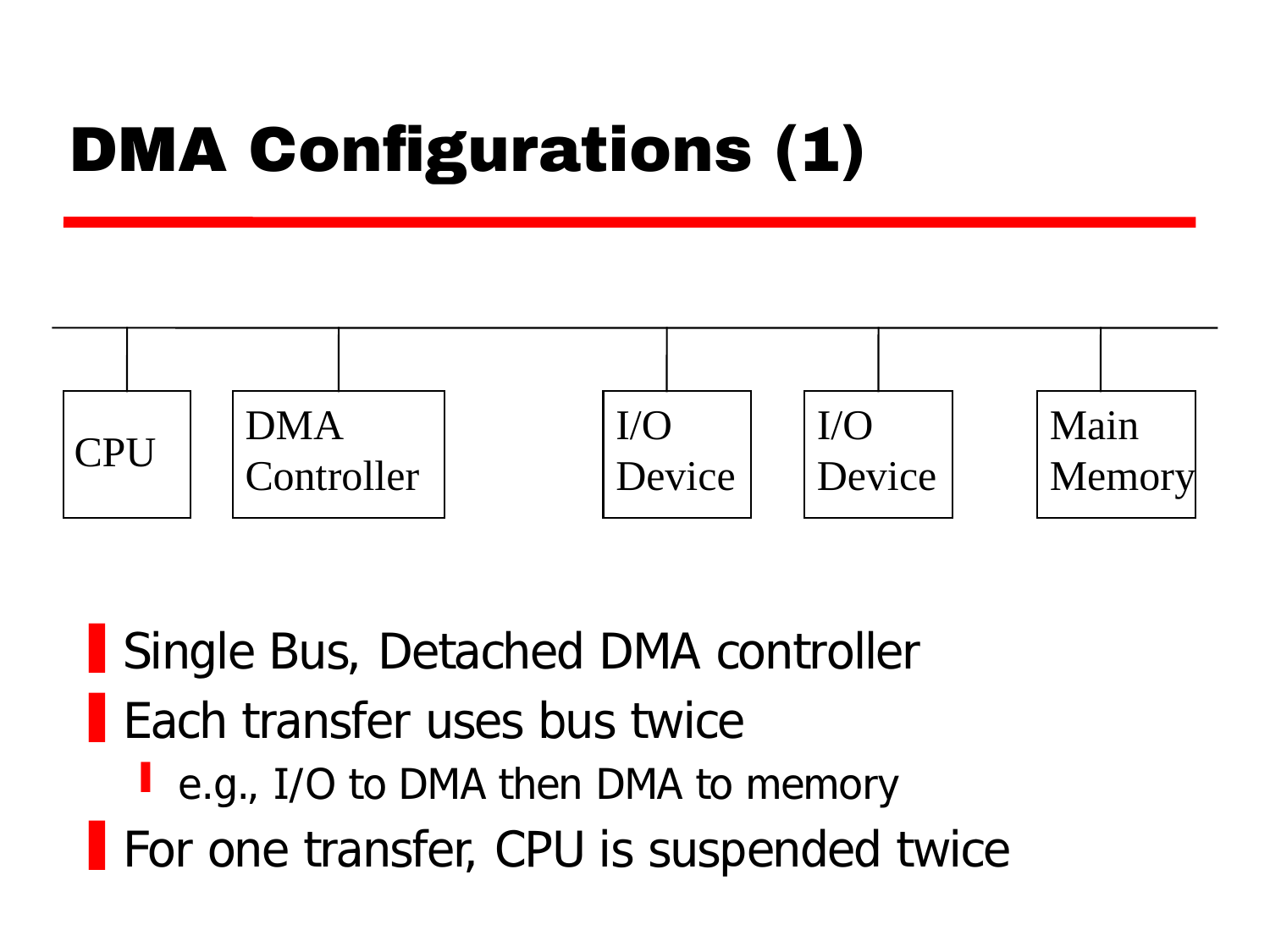

# DMA Configurations (1)

DMA
Controller

I/O
Device

I/O
Device

Main
Memory
CPU
Single Bus, Detached DMA controller
Each transfer uses bus twice
e.g., I/O to DMA then DMA to memory
For one transfer, CPU is suspended twice